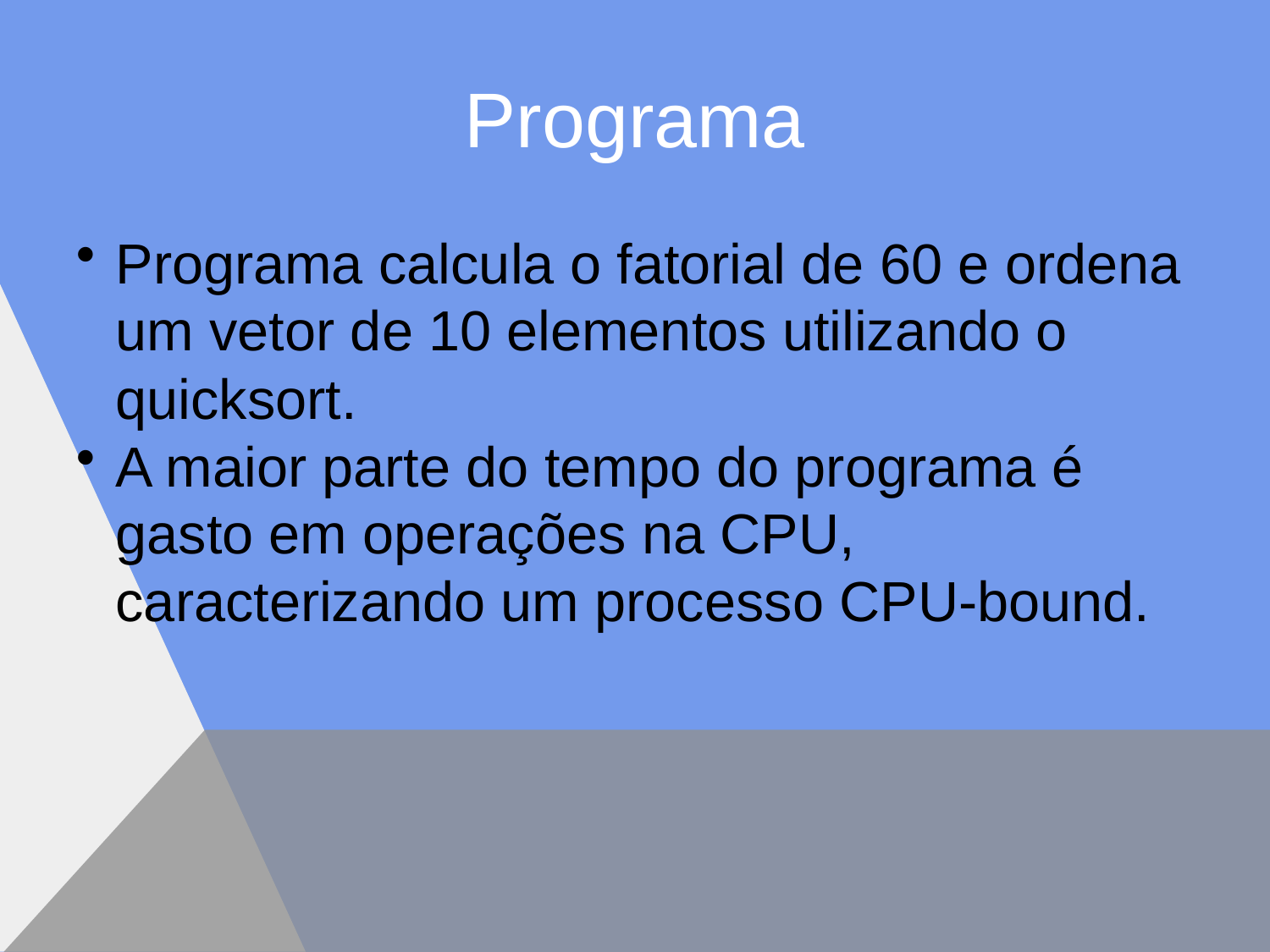

# Programa
Programa calcula o fatorial de 60 e ordena um vetor de 10 elementos utilizando o quicksort.
A maior parte do tempo do programa é gasto em operações na CPU, caracterizando um processo CPU-bound.